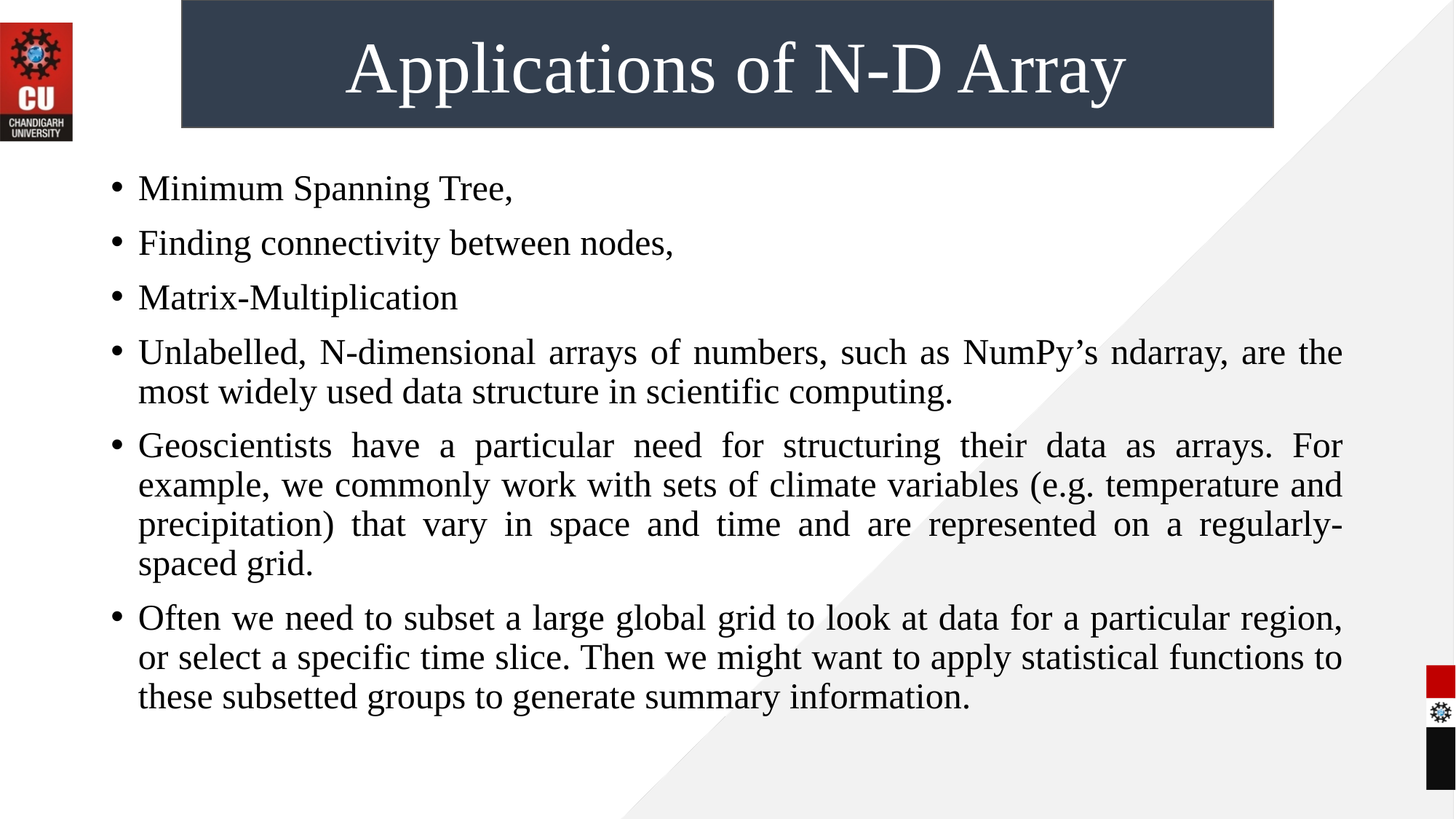

Applications of N-D Array
Minimum Spanning Tree,
Finding connectivity between nodes,
Matrix-Multiplication
Unlabelled, N-dimensional arrays of numbers, such as NumPy’s ndarray, are the most widely used data structure in scientific computing.
Geoscientists have a particular need for structuring their data as arrays. For example, we commonly work with sets of climate variables (e.g. temperature and precipitation) that vary in space and time and are represented on a regularly-spaced grid.
Often we need to subset a large global grid to look at data for a particular region, or select a specific time slice. Then we might want to apply statistical functions to these subsetted groups to generate summary information.